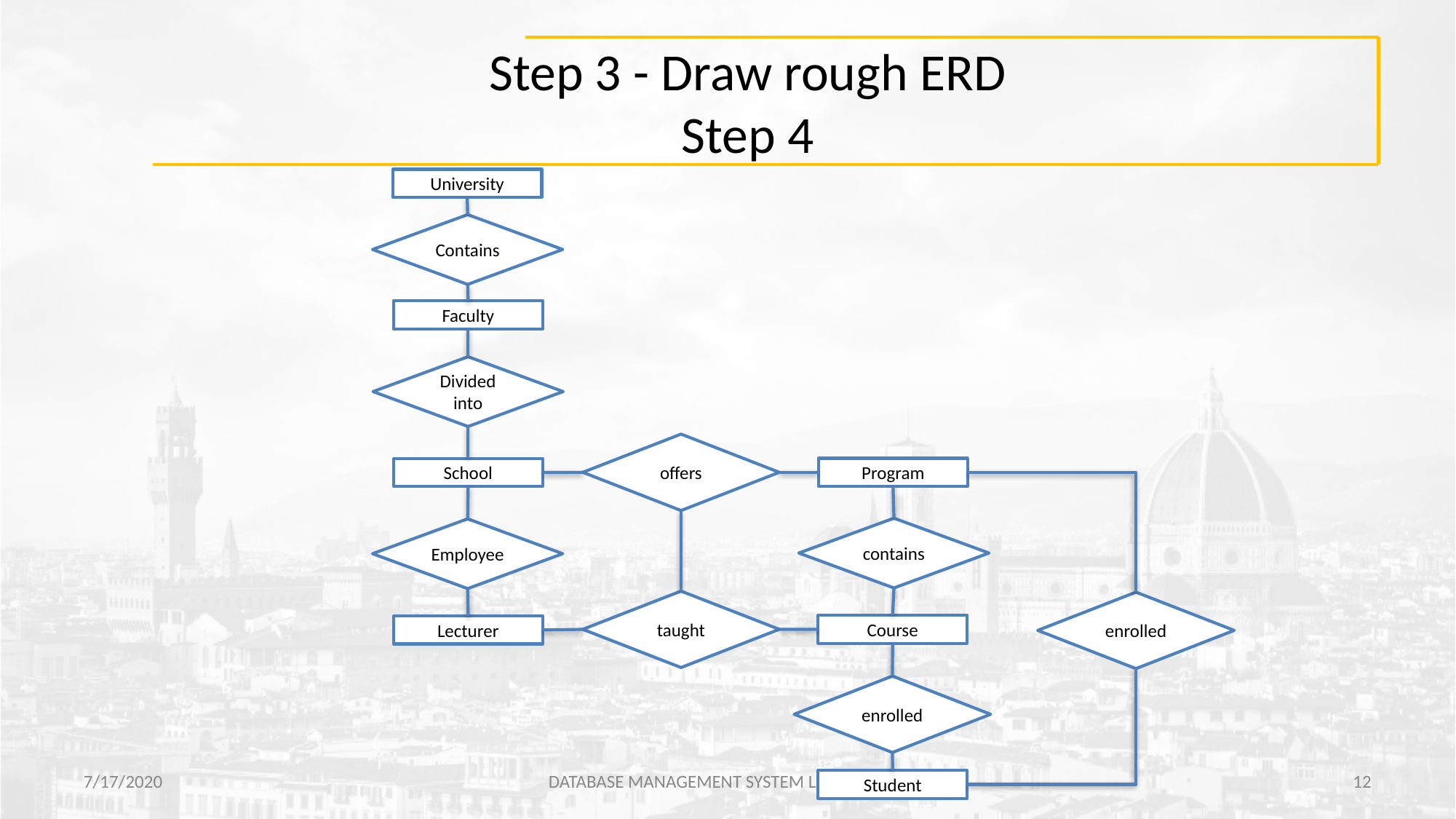

# Step 3 - Draw rough ERD Step 4
University
Contains
Faculty
Divided into
offers
Program
School
contains
Employee
taught
enrolled
Course
Lecturer
enrolled
Student

7/17/2020
DATABASE MANAGEMENT SYSTEM LABORATORY
12